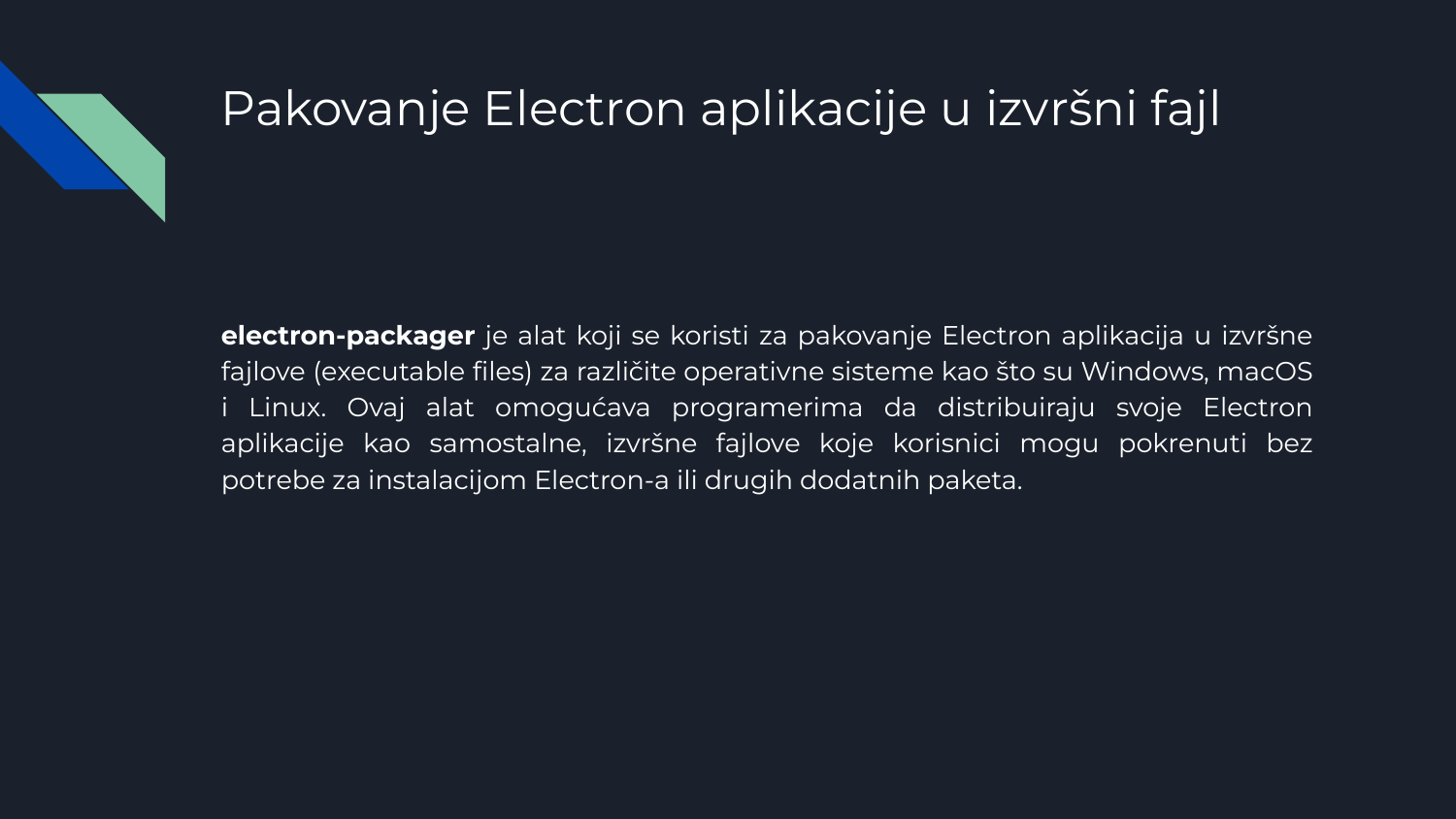

# Pakovanje Electron aplikacije u izvršni fajl
electron-packager je alat koji se koristi za pakovanje Electron aplikacija u izvršne fajlove (executable files) za različite operativne sisteme kao što su Windows, macOS i Linux. Ovaj alat omogućava programerima da distribuiraju svoje Electron aplikacije kao samostalne, izvršne fajlove koje korisnici mogu pokrenuti bez potrebe za instalacijom Electron-a ili drugih dodatnih paketa.